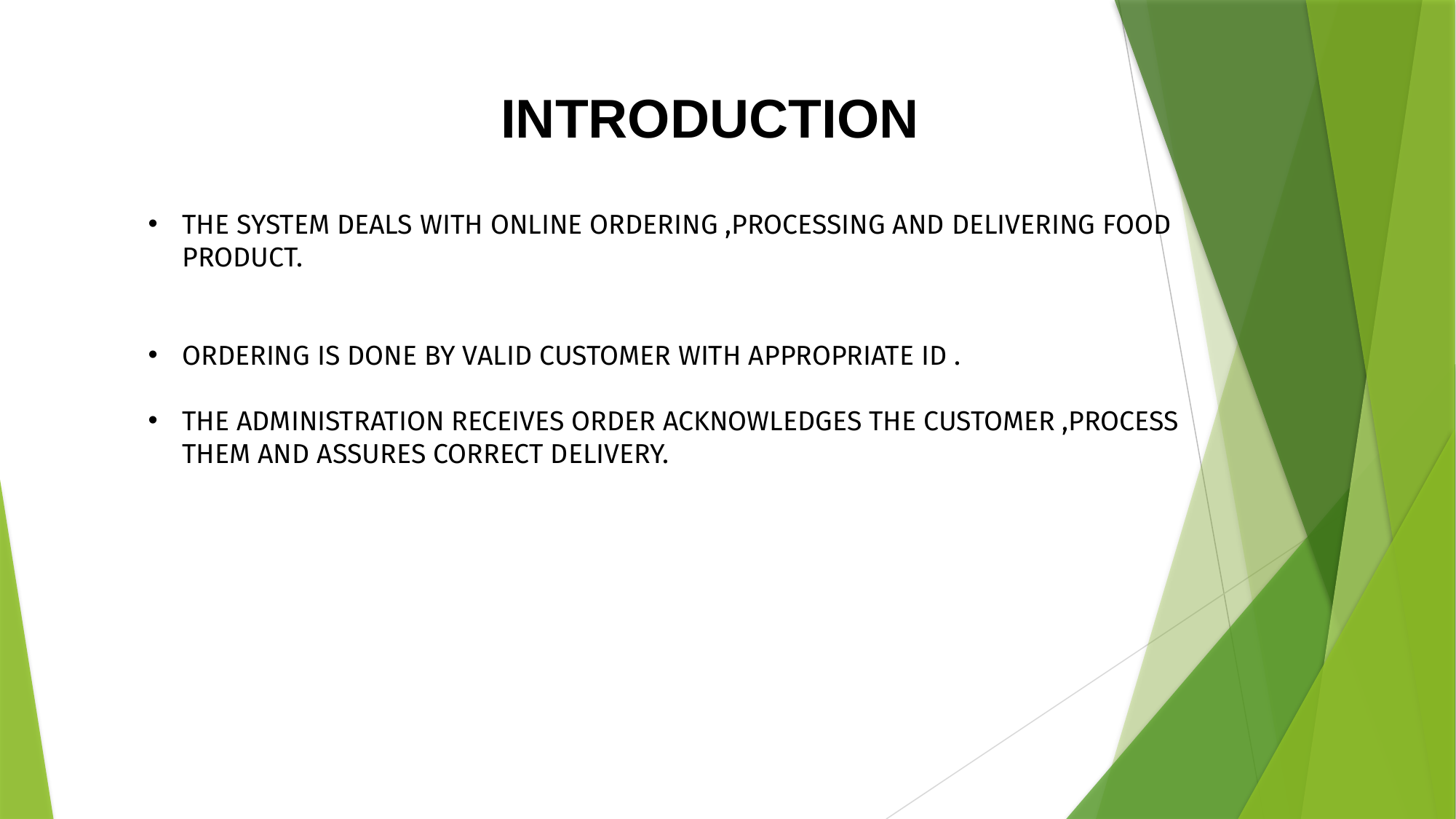

INTRODUCTION
THE SYSTEM DEALS WITH ONLINE ORDERING ,PROCESSING AND DELIVERING FOOD PRODUCT.

ORDERING IS DONE BY VALID CUSTOMER WITH APPROPRIATE ID .

THE ADMINISTRATION RECEIVES ORDER ACKNOWLEDGES THE CUSTOMER ,PROCESS THEM AND ASSURES CORRECT DELIVERY.